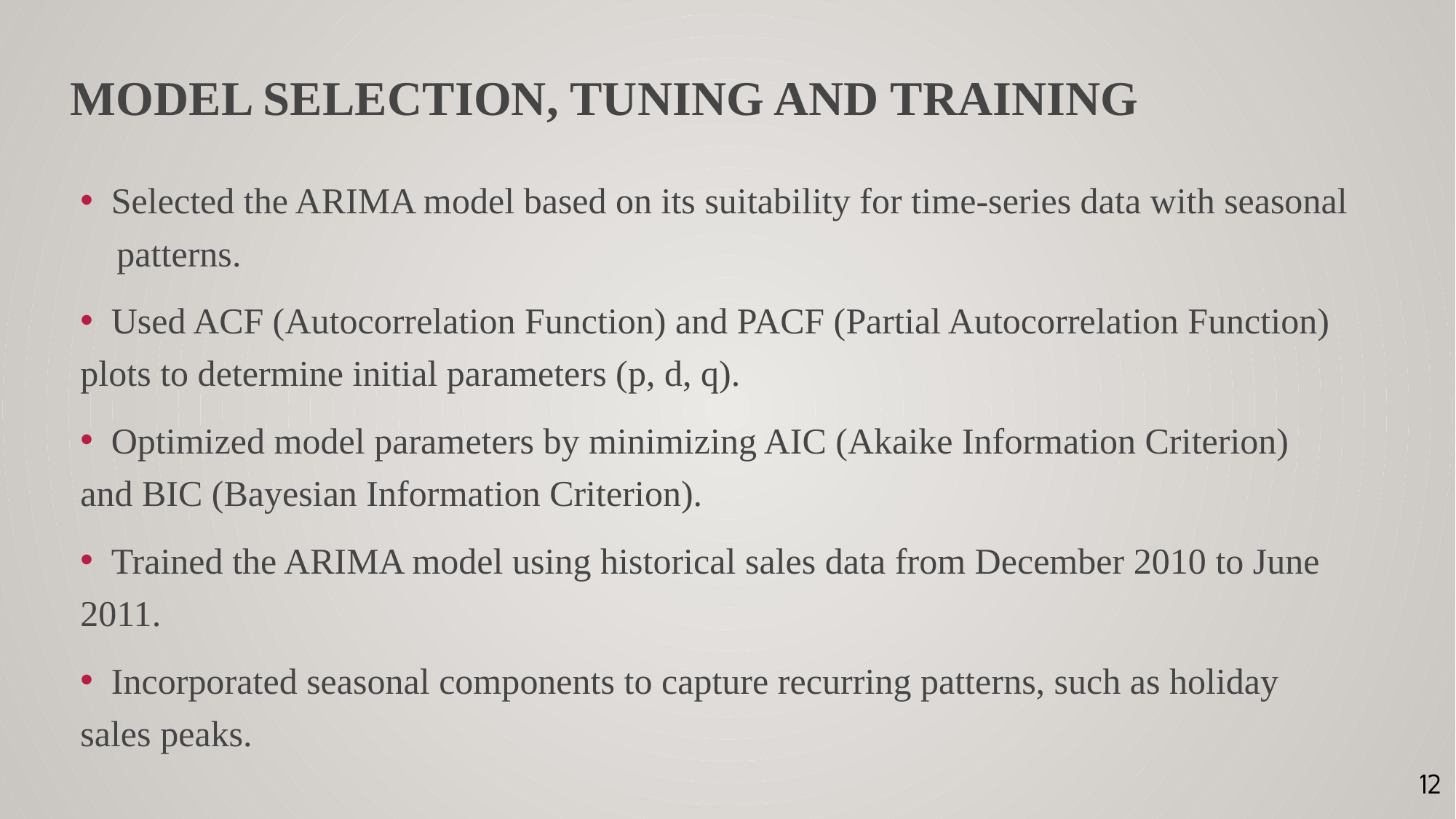

# Model Selection, Tuning and Training
  Selected the ARIMA model based on its suitability for time-series data with seasonal     patterns.
  Used ACF (Autocorrelation Function) and PACF (Partial Autocorrelation Function) plots to determine initial parameters (p, d, q).
  Optimized model parameters by minimizing AIC (Akaike Information Criterion) and BIC (Bayesian Information Criterion).
  Trained the ARIMA model using historical sales data from December 2010 to June 2011.
  Incorporated seasonal components to capture recurring patterns, such as holiday sales peaks.

12